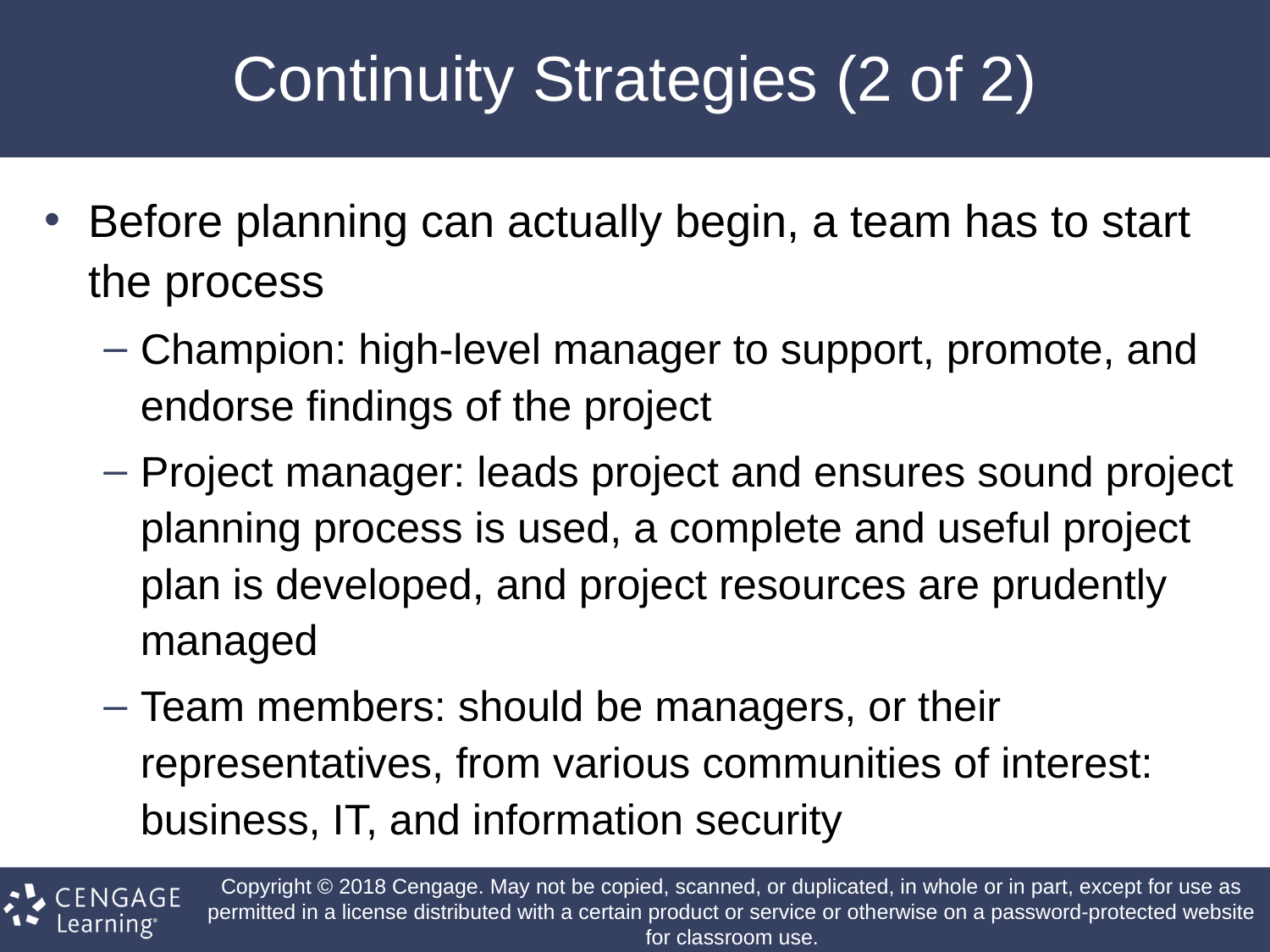

# Continuity Strategies (2 of 2)
Before planning can actually begin, a team has to start the process
Champion: high-level manager to support, promote, and endorse findings of the project
Project manager: leads project and ensures sound project planning process is used, a complete and useful project plan is developed, and project resources are prudently managed
Team members: should be managers, or their representatives, from various communities of interest: business, IT, and information security